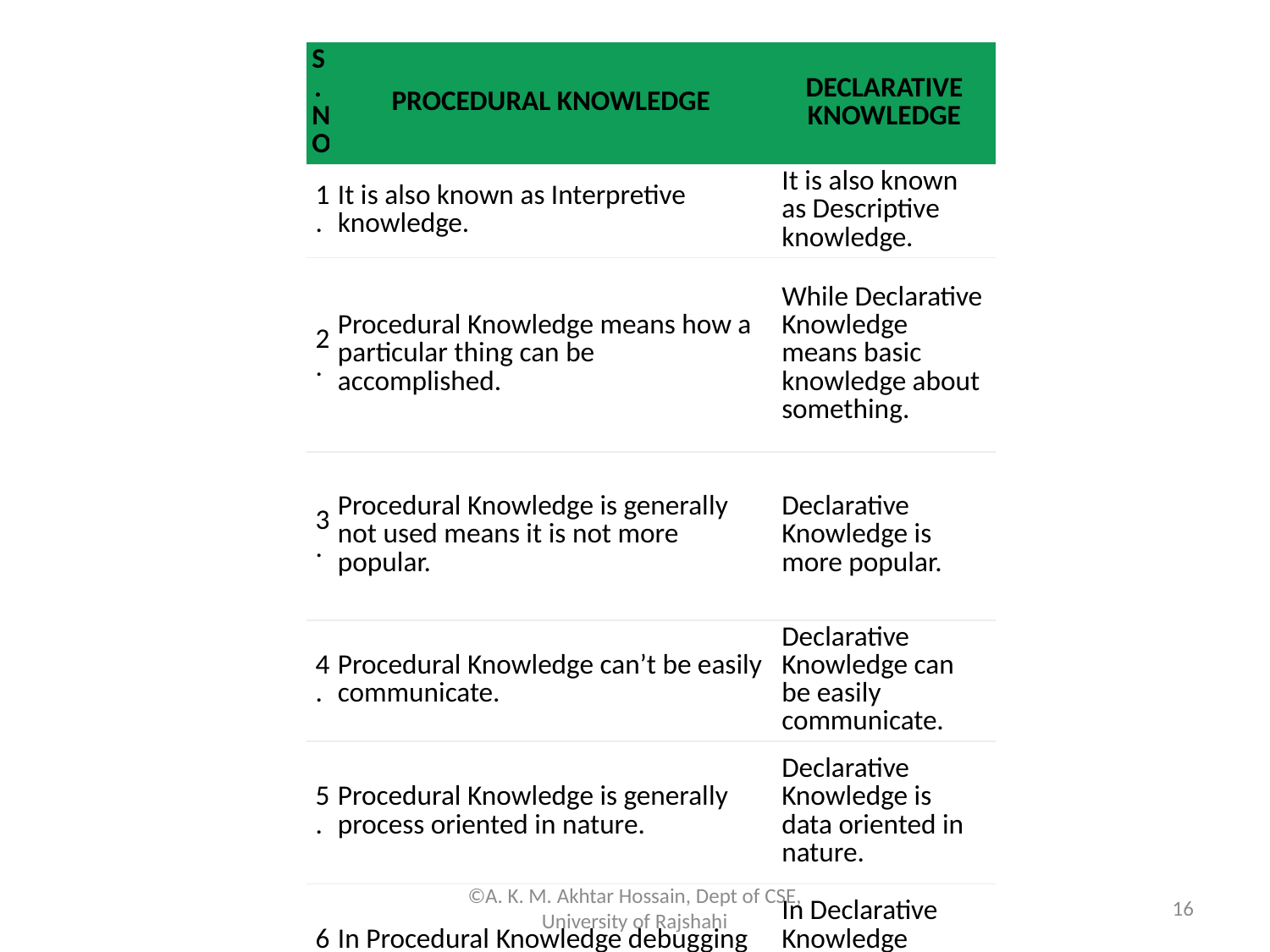

| S.NO | PROCEDURAL KNOWLEDGE | DECLARATIVE KNOWLEDGE |
| --- | --- | --- |
| 1. | It is also known as Interpretive knowledge. | It is also known as Descriptive knowledge. |
| 2. | Procedural Knowledge means how a particular thing can be accomplished. | While Declarative Knowledge means basic knowledge about something. |
| 3. | Procedural Knowledge is generally not used means it is not more popular. | Declarative Knowledge is more popular. |
| 4. | Procedural Knowledge can’t be easily communicate. | Declarative Knowledge can be easily communicate. |
| 5. | Procedural Knowledge is generally process oriented in nature. | Declarative Knowledge is data oriented in nature. |
| 6. | In Procedural Knowledge debugging and validation is not easy. | In Declarative Knowledge debugging and validation is easy. |

©A. K. M. Akhtar Hossain, Dept of CSE, University of Rajshahi
16